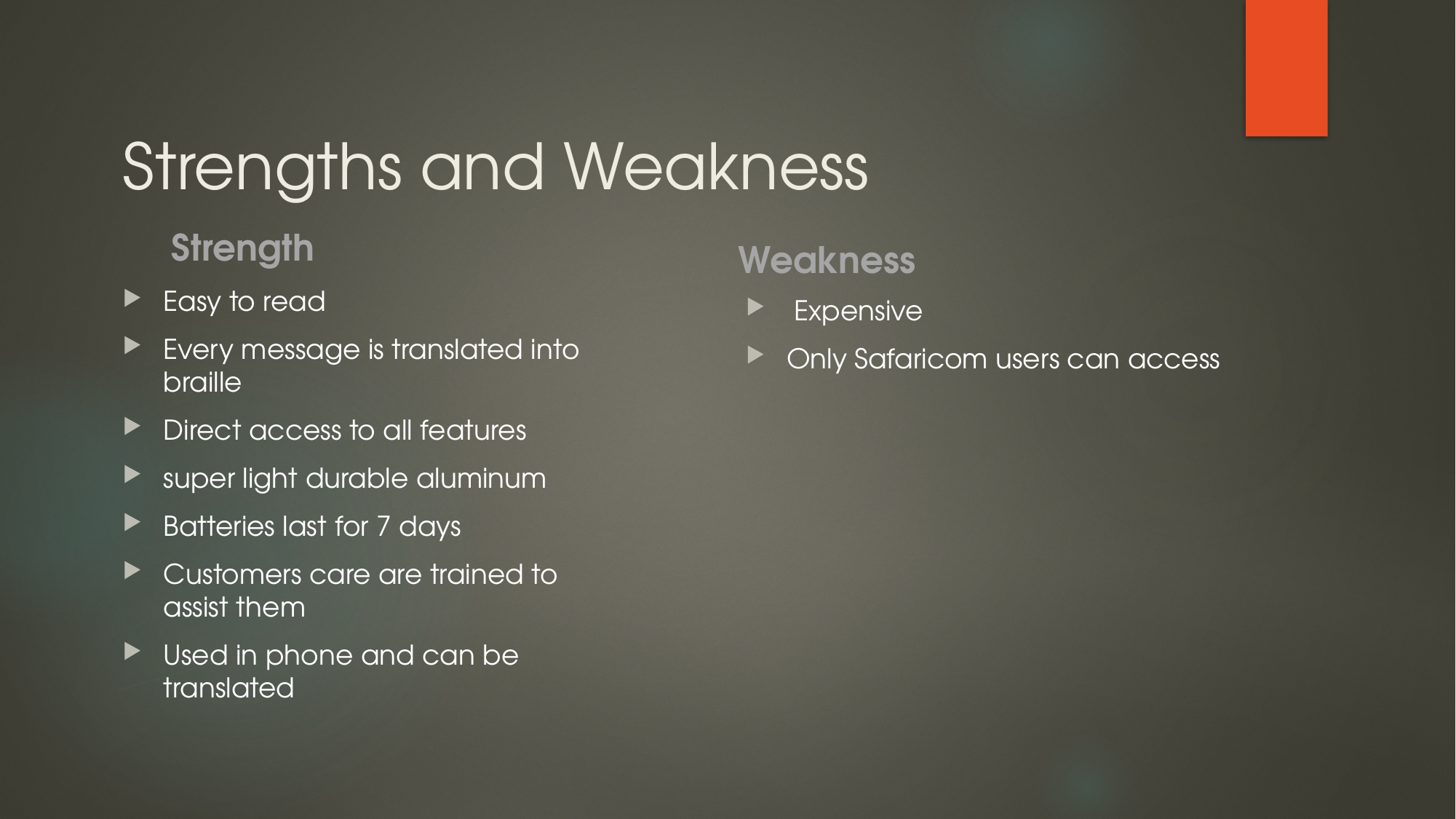

# Strengths and Weakness
       Strength
      Weakness
Easy to read
Every message is translated into braille
Direct access to all features
super light durable aluminum
Batteries last for 7 days
Customers care are trained to assist them
Used in phone and can be translated

 Expensive
Only Safaricom users can access